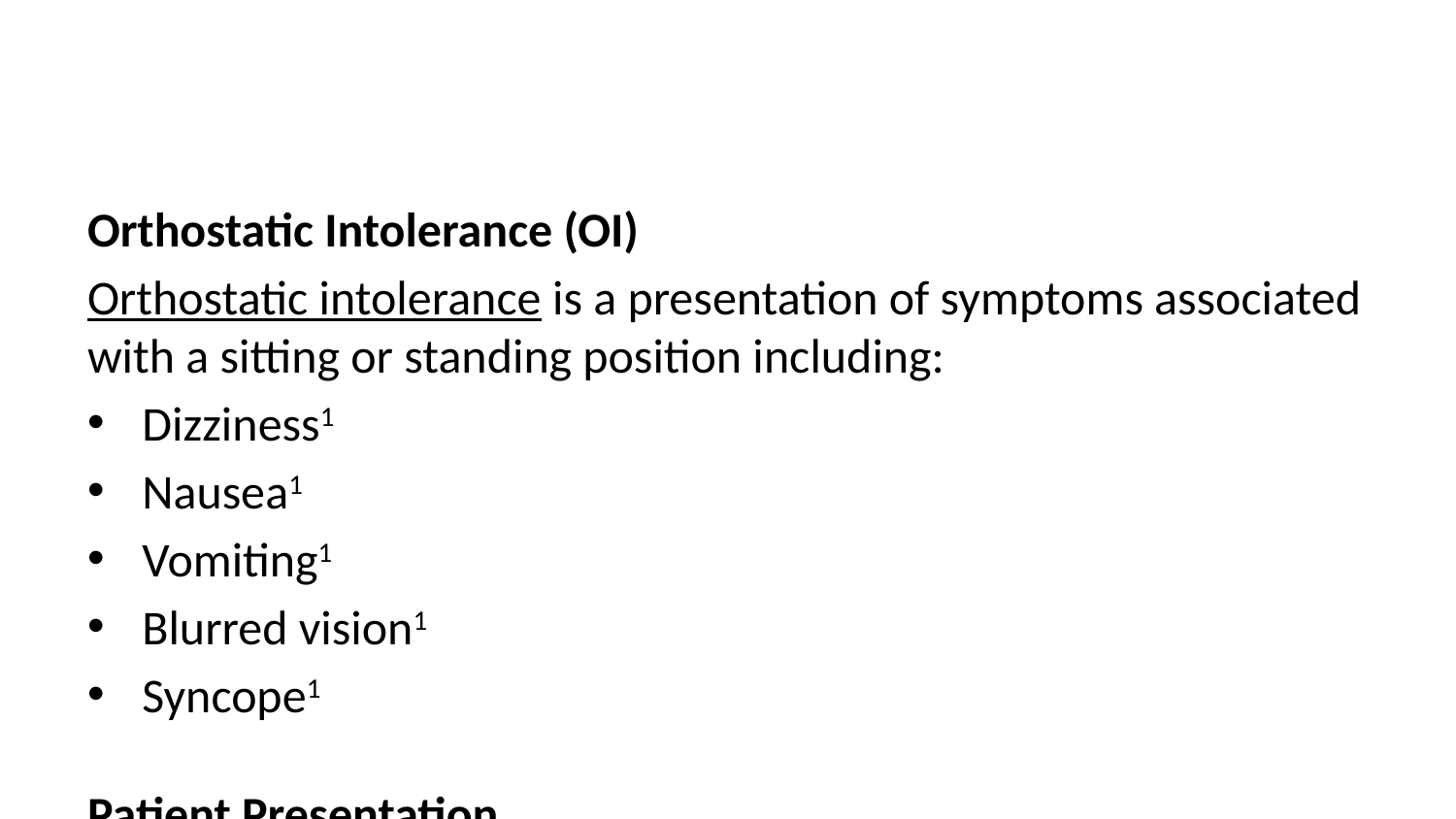

Orthostatic Intolerance (OI)
Orthostatic intolerance is a presentation of symptoms associated with a sitting or standing position including:
Dizziness1
Nausea1
Vomiting1
Blurred vision1
Syncope1
Patient Presentation
On average, most orthostatic events occur within the first 12 hours after the surgical procedure, but can occur up to 48 hours after surgery1.
Etiology
The causes of post-op orthostatic hypotension include:
Surgical stress response1
Pain-induced1
Post-op Opioid administration1
Residual effects of Anesthesia1
Hypovolemia1
Acute anemia1
Preexisting Orthostatic Intolerance1
Pathophysiology
Although there the pathophysiologic mechanism of orthostatic intolerance is not fully understood, there is a widely accepted theorized mechanism of orthostatic intolerance.
Standing up leads to a decrease in blood pressure rostrally and an increase in BP caudally.
The blood shifts below the diaphragm to the venous capacitance system3.
The fluid shift causes a decrease in venous return, ventricular filling, cardiac output, and blood pressure3.
This gravity-induced BP change is sensed by arterial baroreceptors in the aortic arch and carotid sinus3.
The body dysfunctionally has a diminished vasopressor response and absent baroreflex to these pressure changes1.
Due to the diminished autonomic response, the rostral blood pressure decreases.
Decreased rostral blood pressure results in cerebral hypoperfusion1.
Cerebral hypoperfusion can result in the syndrome of symptoms known as orthostatic intolerance1.
Risk factors
Patients in these groups had statistically significantly higher rates of OI: